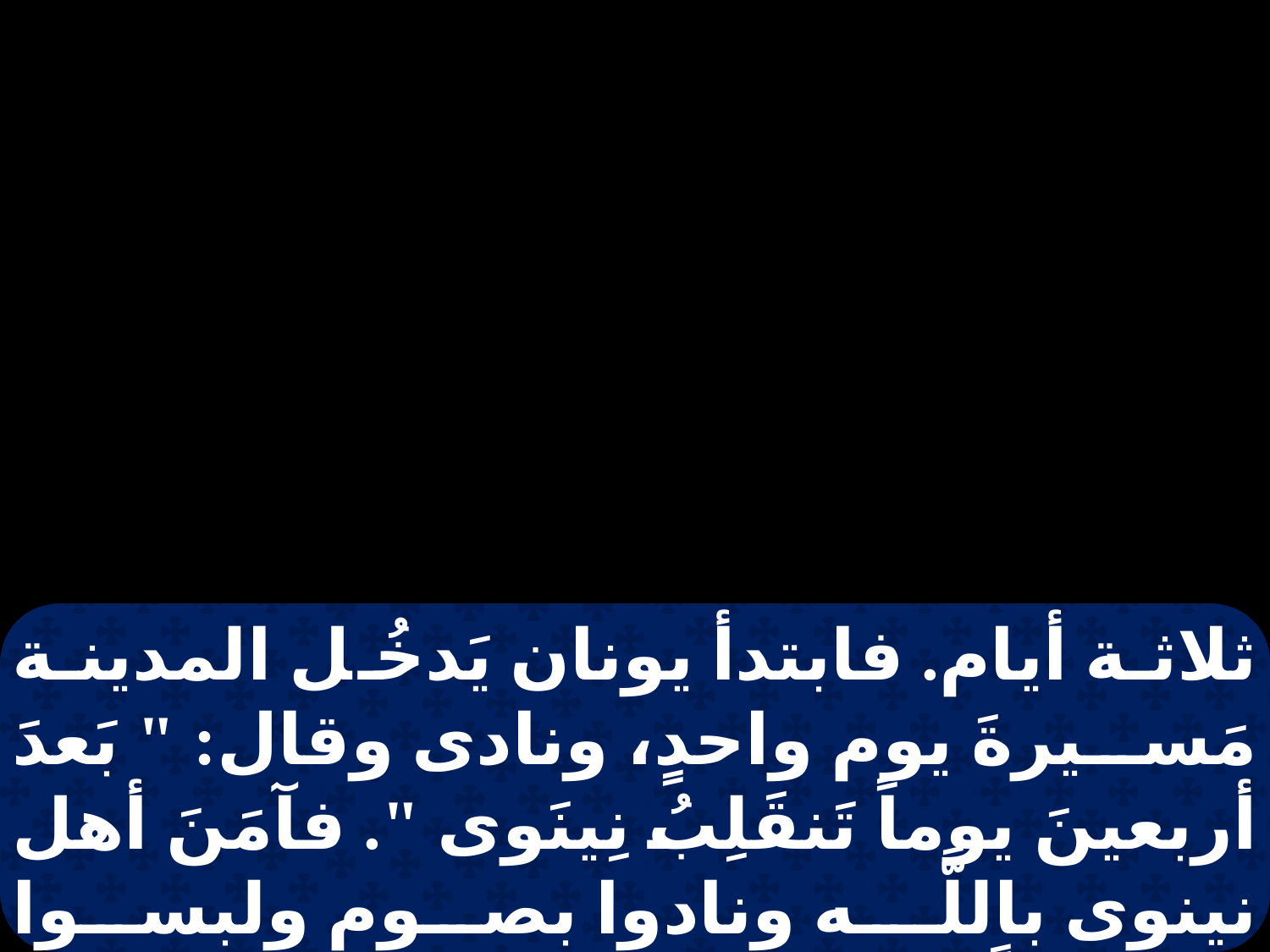

ثلاثة أيام. فابتدأ يونان يَدخُل المدينة مَسيرةَ يوم واحدٍ، ونادى وقال: " بَعدَ أربعينَ يوماً تَنقَلِبُ نِينَوى ". فآمَنَ أهل نينوى باللَّـه ونادوا بصوم ولبسوا مُسُوحاً من صغيرهم إلى كبيرهم. وبَلَغَ الكلام مَلِكَ نِينَوى، فقام عن